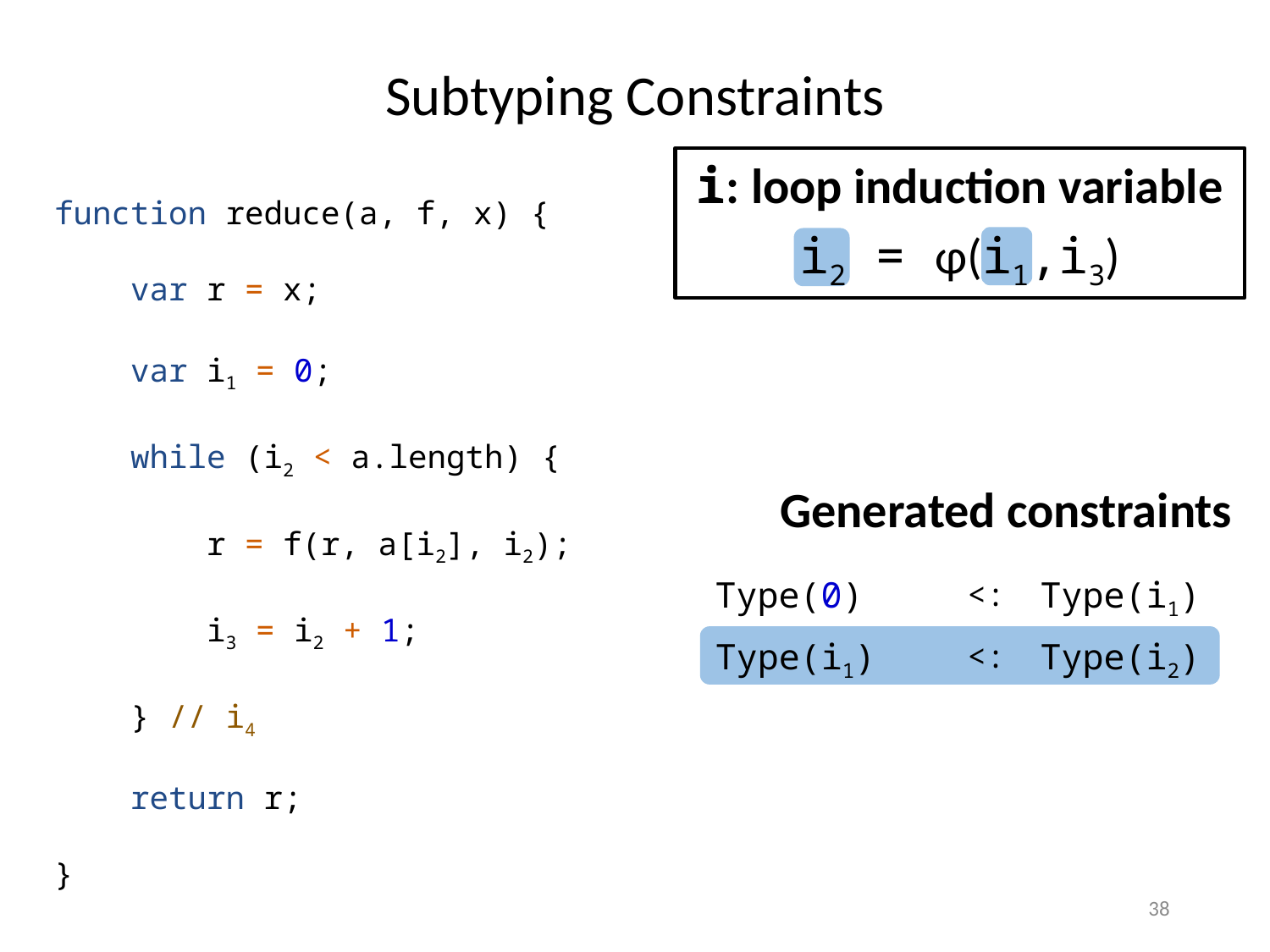

Subtyping Constraints
i: loop induction variable
i2 = φ(i1,i3)
function reduce(a, f, x) {
    var r = x;
    var i1 = 0;
    while (i2 < a.length) {
        r = f(r, a[i2], i2);
        i3 = i2 + 1;
    } // i4
    return r;
}

Generated constraints
Type(0)
Type(i1)
<:

Type(i1)
Type(i2)
<:
38